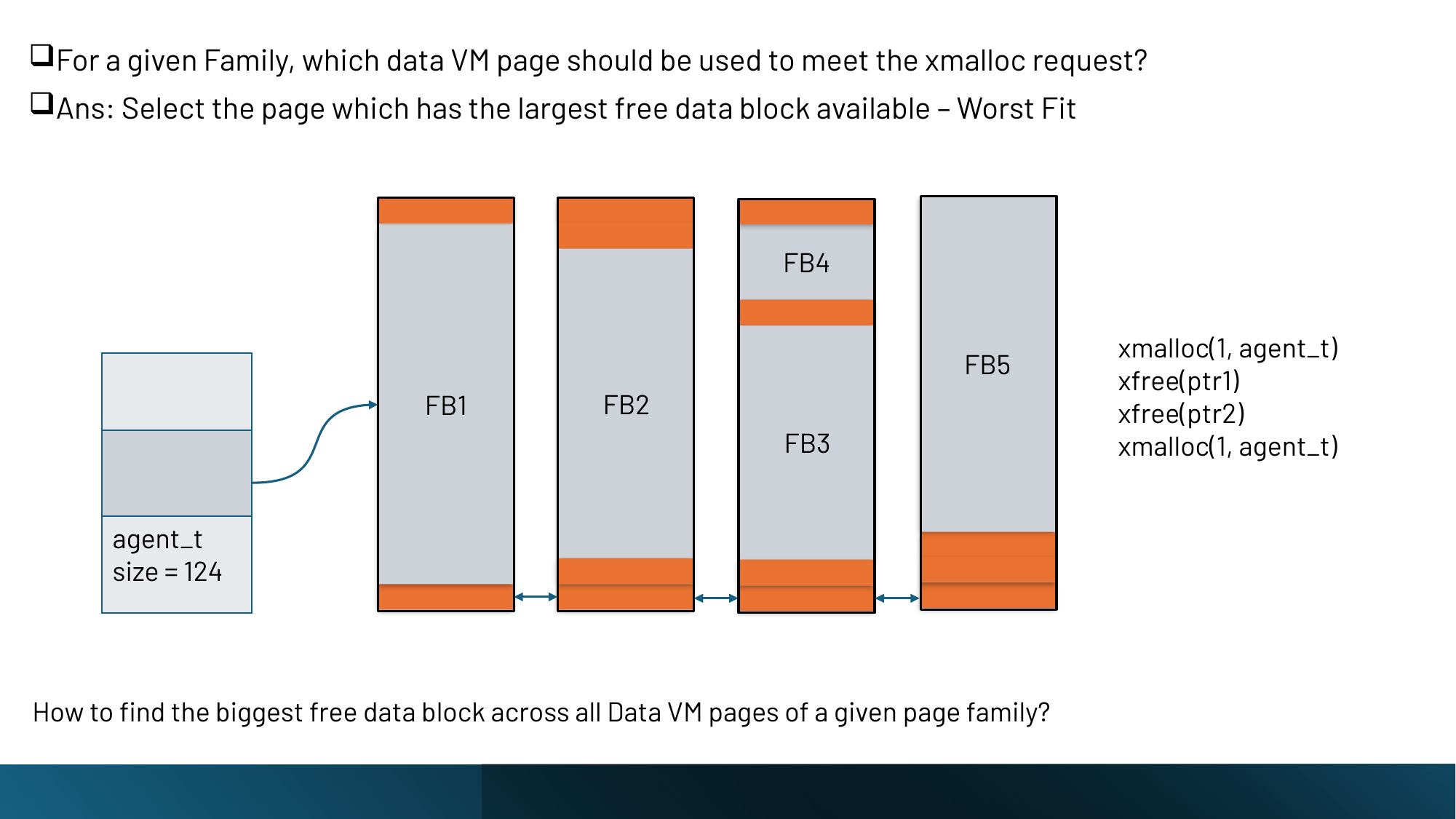

For a given Family, which data VM page should be used to meet the xmalloc request?
Ans: Select the page which has the largest free data block available – Worst Fit
FB5

FB2

FB1

FB4

FB3

xmalloc(1, agent_t)
xfree(ptr1)
xfree(ptr2)
xmalloc(1, agent_t)
|  |
| --- |
|  |
| agent\_t size = 124 |
How to find the biggest free data block across all Data VM pages of a given page family?